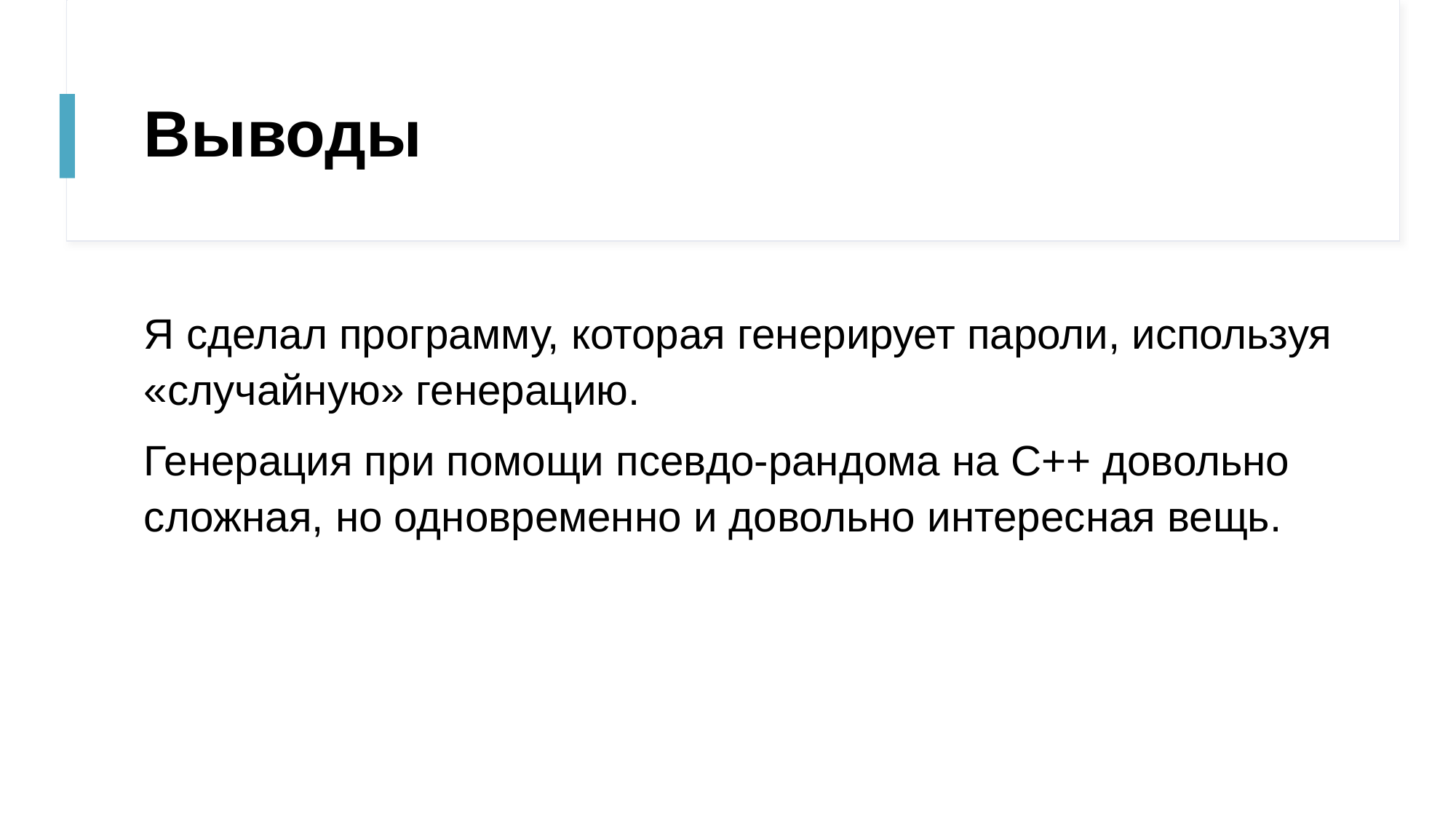

# Выводы
Я сделал программу, которая генерирует пароли, используя «случайную» генерацию.
Генерация при помощи псевдо-рандома на C++ довольно сложная, но одновременно и довольно интересная вещь.